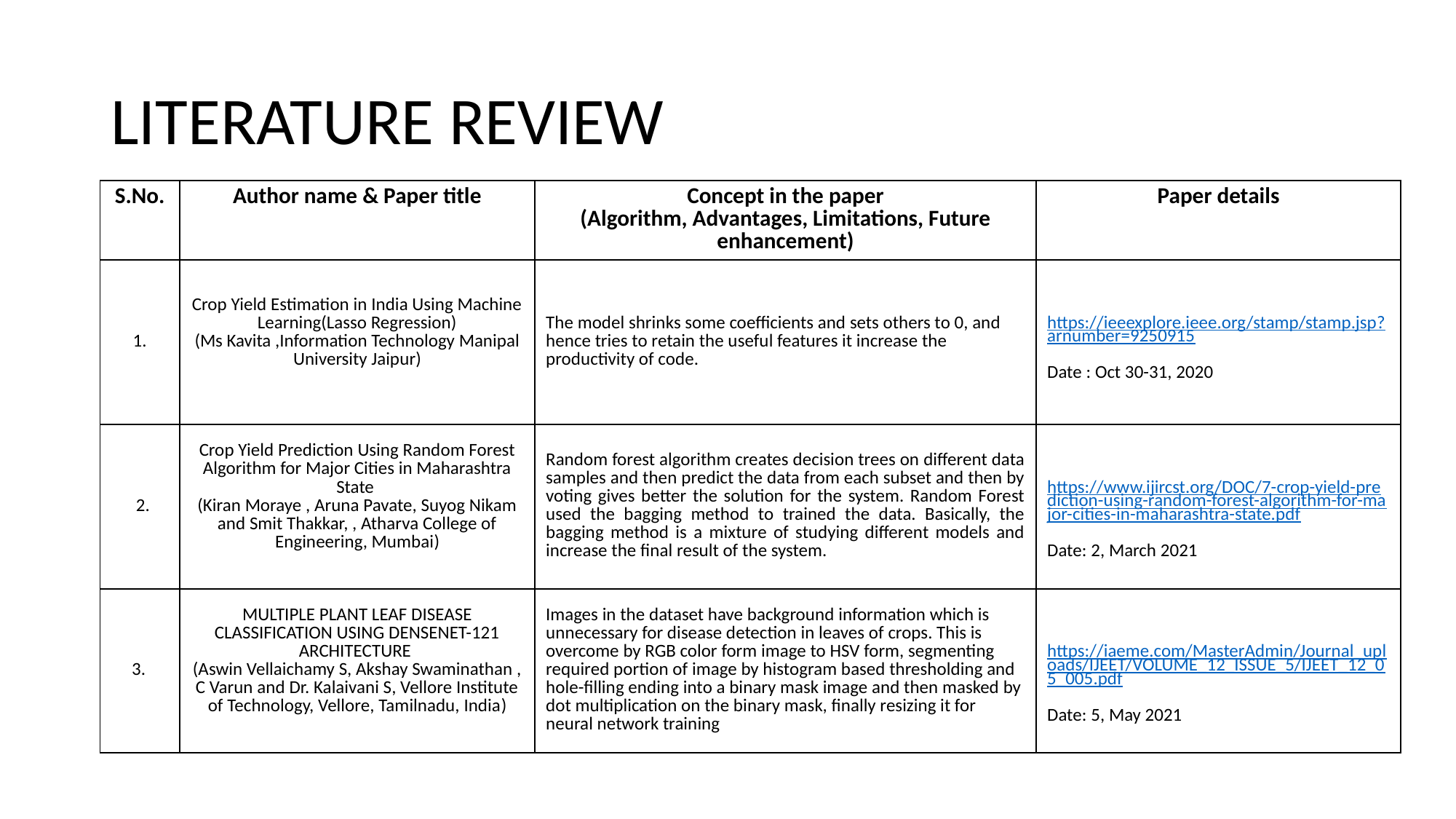

# LITERATURE REVIEW
| S.No. | Author name & Paper title | Concept in the paper (Algorithm, Advantages, Limitations, Future enhancement) | Paper details |
| --- | --- | --- | --- |
| 1. | Crop Yield Estimation in India Using Machine Learning(Lasso Regression) (Ms Kavita ,Information Technology Manipal University Jaipur) | The model shrinks some coefficients and sets others to 0, and hence tries to retain the useful features it increase the productivity of code. | https://ieeexplore.ieee.org/stamp/stamp.jsp?arnumber=9250915 Date : Oct 30-31, 2020 |
| 2. | Crop Yield Prediction Using Random Forest Algorithm for Major Cities in Maharashtra State (Kiran Moraye , Aruna Pavate, Suyog Nikam and Smit Thakkar, , Atharva College of Engineering, Mumbai) | Random forest algorithm creates decision trees on different data samples and then predict the data from each subset and then by voting gives better the solution for the system. Random Forest used the bagging method to trained the data. Basically, the bagging method is a mixture of studying different models and increase the final result of the system. | https://www.ijircst.org/DOC/7-crop-yield-prediction-using-random-forest-algorithm-for-major-cities-in-maharashtra-state.pdf Date: 2, March 2021 |
| 3. | MULTIPLE PLANT LEAF DISEASE CLASSIFICATION USING DENSENET-121 ARCHITECTURE (Aswin Vellaichamy S, Akshay Swaminathan , C Varun and Dr. Kalaivani S, Vellore Institute of Technology, Vellore, Tamilnadu, India) | Images in the dataset have background information which is unnecessary for disease detection in leaves of crops. This is overcome by RGB color form image to HSV form, segmenting required portion of image by histogram based thresholding and hole-filling ending into a binary mask image and then masked by dot multiplication on the binary mask, finally resizing it for neural network training | https://iaeme.com/MasterAdmin/Journal\_uploads/IJEET/VOLUME\_12\_ISSUE\_5/IJEET\_12\_05\_005.pdf Date: 5, May 2021 |